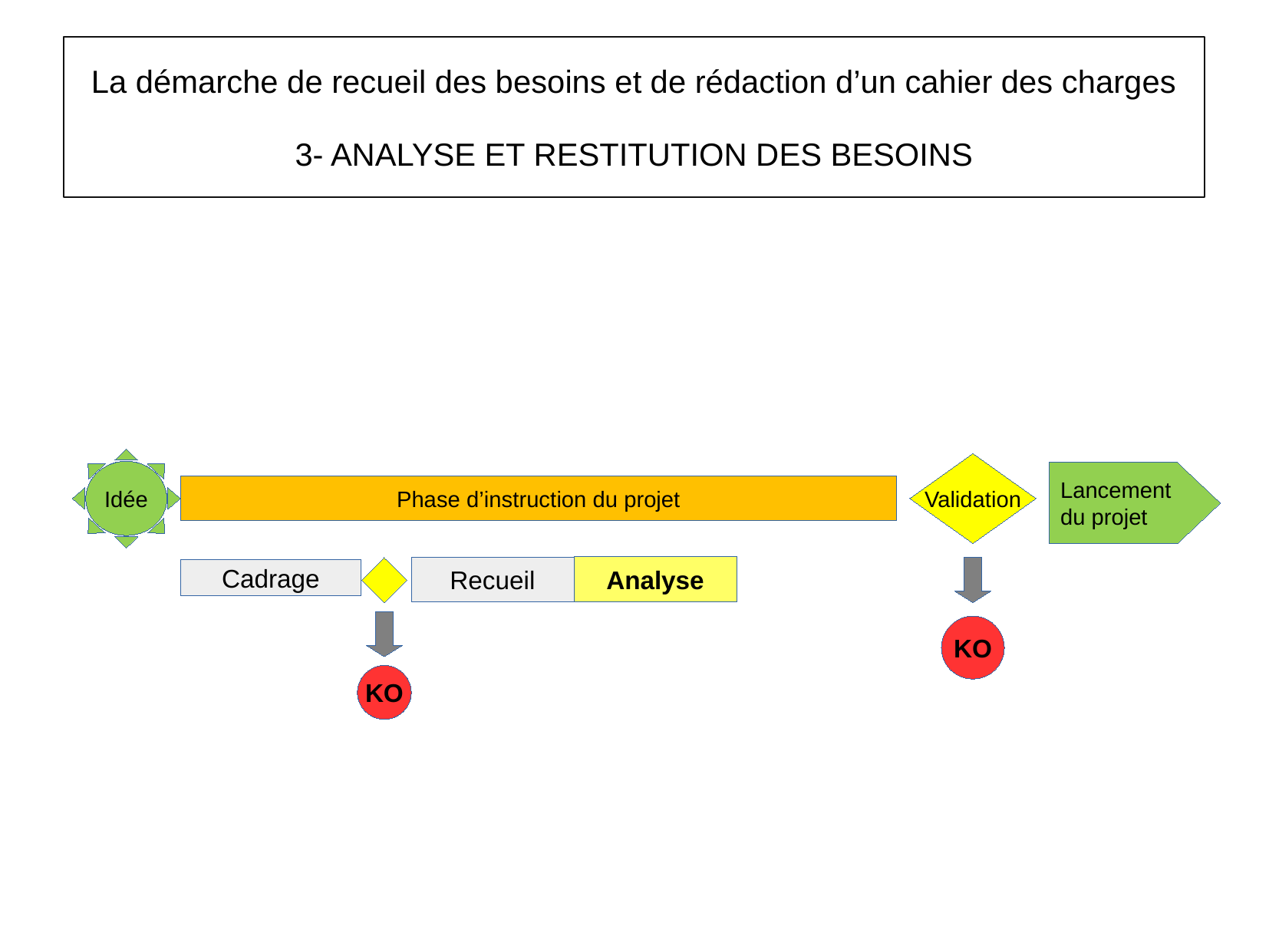

La démarche de recueil des besoins et de rédaction d’un cahier des charges

3- ANALYSE ET RESTITUTION DES BESOINS
Idée
Validation
Lancement
du projet
Phase d’instruction du projet
Analyse

Recueil

Cadrage

KO
KO